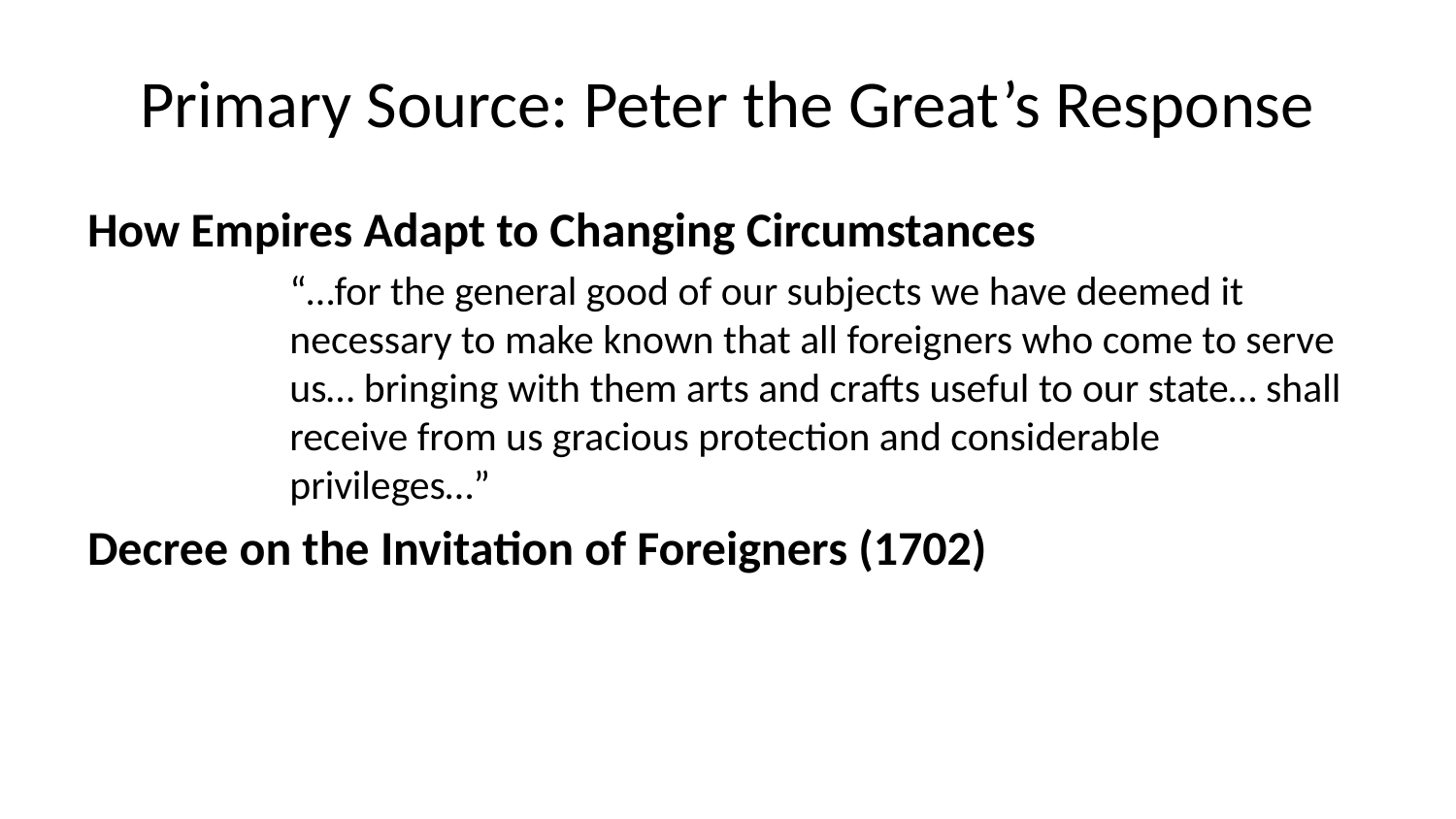

# Primary Source: Peter the Great’s Response
How Empires Adapt to Changing Circumstances
“…for the general good of our subjects we have deemed it necessary to make known that all foreigners who come to serve us… bringing with them arts and crafts useful to our state… shall receive from us gracious protection and considerable privileges…”
Decree on the Invitation of Foreigners (1702)